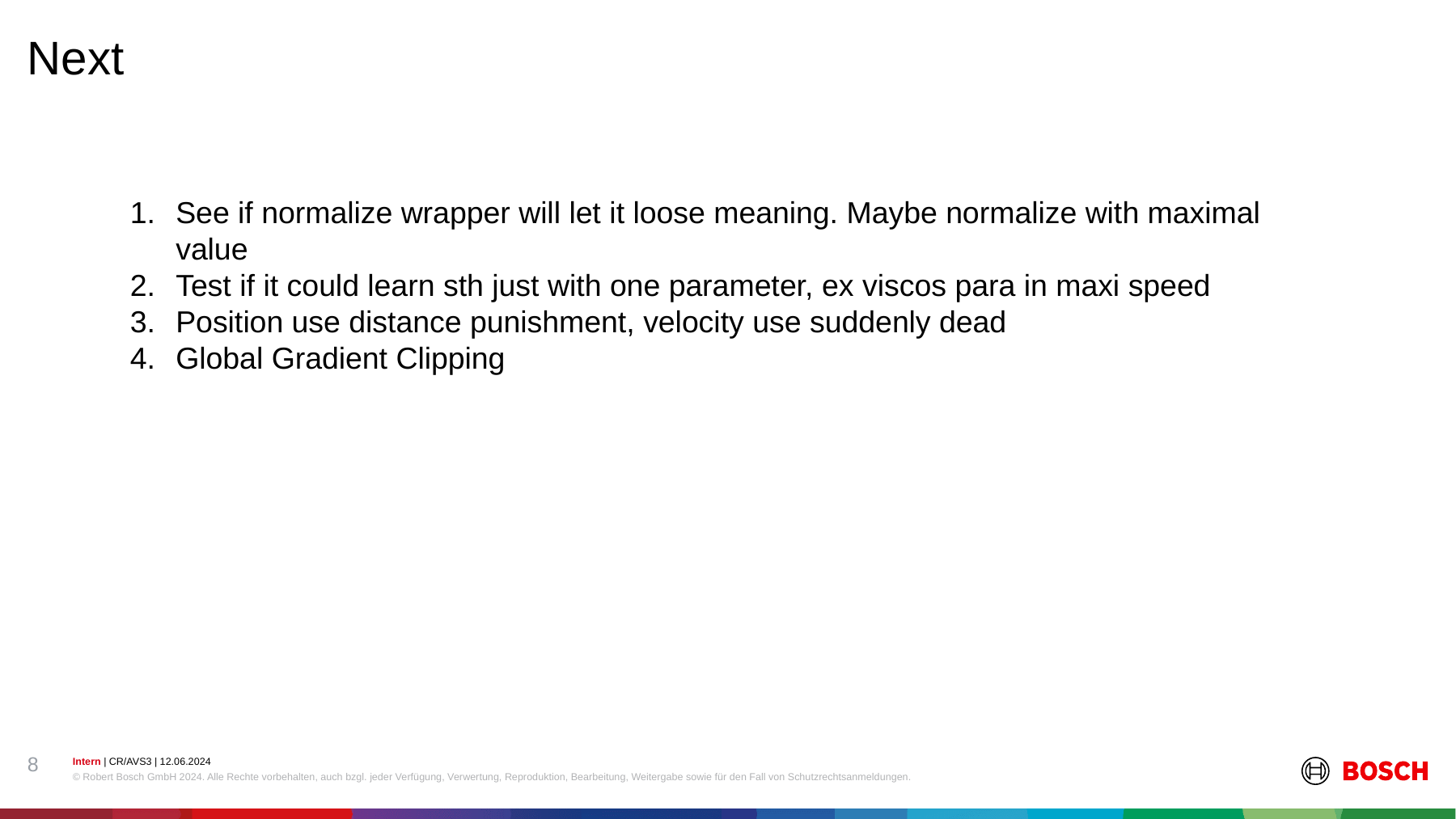

Next
#
See if normalize wrapper will let it loose meaning. Maybe normalize with maximal value
Test if it could learn sth just with one parameter, ex viscos para in maxi speed
Position use distance punishment, velocity use suddenly dead
Global Gradient Clipping
8